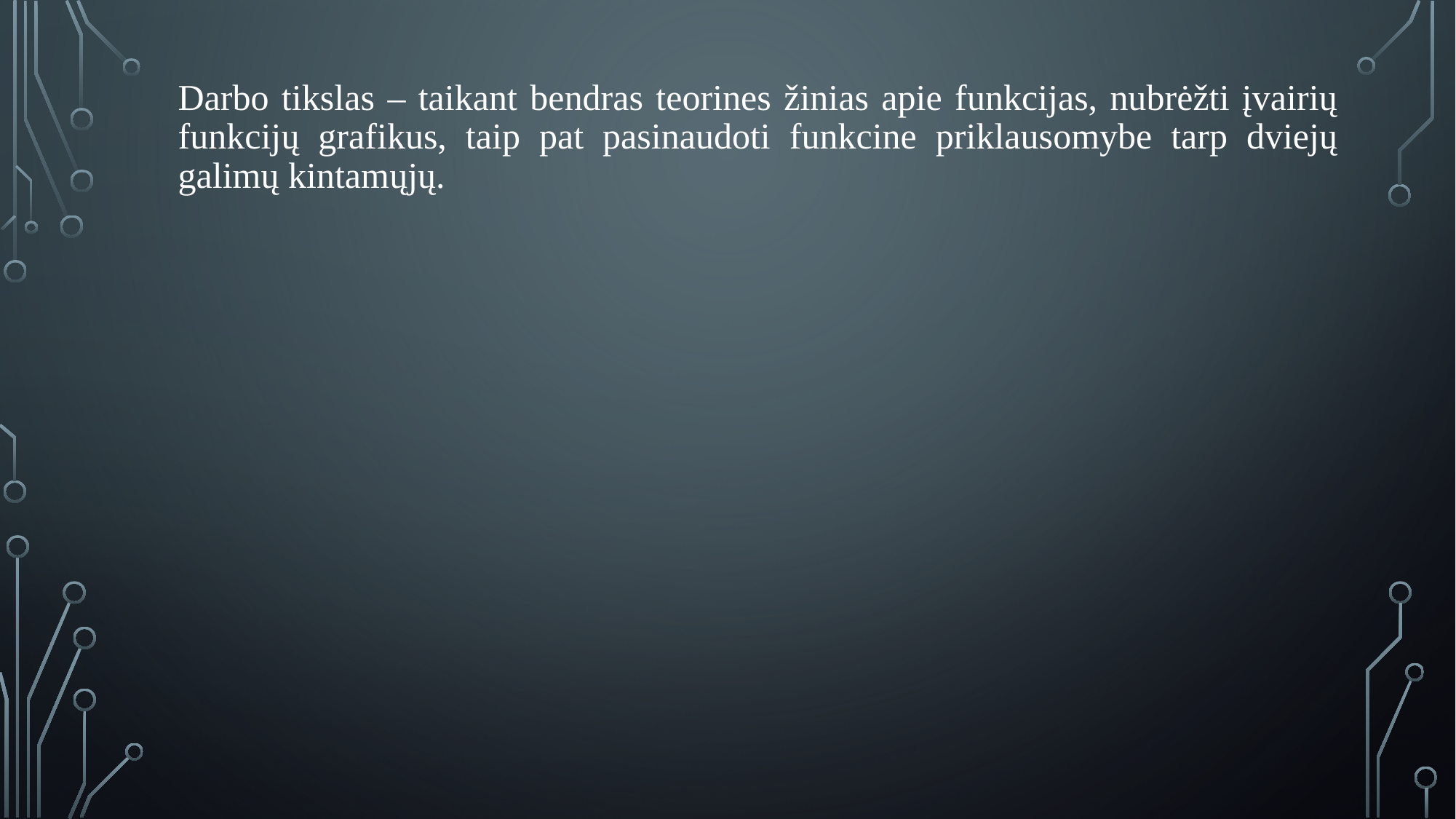

Darbo tikslas – taikant bendras teorines žinias apie funkcijas, nubrėžti įvairių funkcijų grafikus, taip pat pasinaudoti funkcine priklausomybe tarp dviejų galimų kintamųjų.